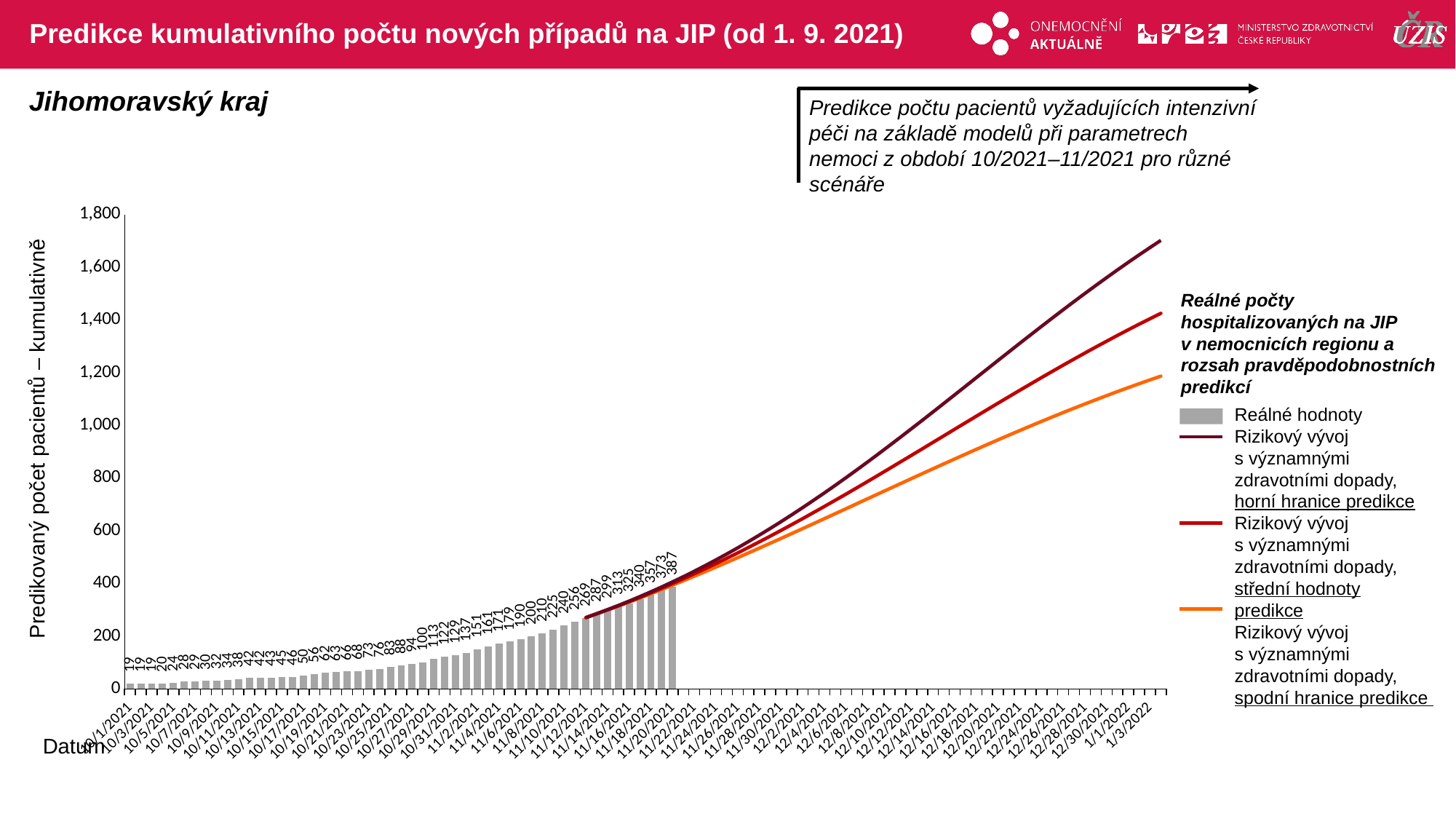

# Predikce kumulativního počtu nových případů na JIP (od 1. 9. 2021)
Jihomoravský kraj
Predikce počtu pacientů vyžadujících intenzivní péči na základě modelů při parametrech nemoci z období 10/2021–11/2021 pro různé scénáře

### Chart

| Category |  |  |  |  |  |
|---|---|---|---|---|---|
| 44470 | 19.0 | None | None | None | None |
| 44471 | 19.0 | None | None | None | None |
| 44472 | 19.0 | None | None | None | None |
| 44473 | 20.0 | None | None | None | None |
| 44474 | 24.0 | None | None | None | None |
| 44475 | 28.0 | None | None | None | None |
| 44476 | 29.0 | None | None | None | None |
| 44477 | 30.0 | None | None | None | None |
| 44478 | 32.0 | None | None | None | None |
| 44479 | 34.0 | None | None | None | None |
| 44480 | 38.0 | None | None | None | None |
| 44481 | 42.0 | None | None | None | None |
| 44482 | 42.0 | None | None | None | None |
| 44483 | 43.0 | None | None | None | None |
| 44484 | 45.0 | None | None | None | None |
| 44485 | 46.0 | None | None | None | None |
| 44486 | 50.0 | None | None | None | None |
| 44487 | 56.0 | None | None | None | None |
| 44488 | 62.0 | None | None | None | None |
| 44489 | 63.0 | None | None | None | None |
| 44490 | 66.0 | None | None | None | None |
| 44491 | 68.0 | None | None | None | None |
| 44492 | 73.0 | None | None | None | None |
| 44493 | 76.0 | None | None | None | None |
| 44494 | 83.0 | None | None | None | None |
| 44495 | 88.0 | None | None | None | None |
| 44496 | 94.0 | None | None | None | None |
| 44497 | 100.0 | None | None | None | None |
| 44498 | 113.0 | None | None | None | None |
| 44499 | 122.0 | None | None | None | None |
| 44500 | 129.0 | None | None | None | None |
| 44501 | 137.0 | None | None | None | None |
| 44502 | 151.0 | None | None | None | None |
| 44503 | 161.0 | None | None | None | None |
| 44504 | 171.0 | None | None | None | None |
| 44505 | 179.0 | None | None | None | None |
| 44506 | 190.0 | None | None | None | None |
| 44507 | 200.0 | None | None | None | None |
| 44508 | 210.0 | None | None | None | None |
| 44509 | 225.0 | None | None | None | None |
| 44510 | 240.0 | None | None | None | None |
| 44511 | 256.0 | None | None | None | None |
| 44512 | 269.0 | None | 270.03231664534115 | 270.22192606680824 | 270.4126112114122 |
| 44513 | 287.0 | None | 284.38234699113326 | 284.8494405614682 | 285.32051320774394 |
| 44514 | 299.0 | None | 299.0112900799559 | 299.85847191091653 | 300.7157152868732 |
| 44515 | 313.0 | None | 313.8379456081092 | 315.18233541356074 | 316.54777008214126 |
| 44516 | 325.0 | None | 329.1505768179036 | 331.12306857494383 | 333.13456220141427 |
| 44517 | 340.0 | None | 344.7951763402565 | 347.54073551876957 | 350.35263524756306 |
| 44518 | 357.0 | None | 360.84388076382237 | 364.52022087381704 | 368.30234022338044 |
| 44519 | 373.0 | None | 377.1560430776982 | 381.93283418429667 | 386.869954011745 |
| 44520 | 387.0 | None | 393.6760161146597 | 399.73369178841835 | 406.0246206574236 |
| 44521 | None | None | 410.4457142456736 | 417.9739468885019 | 425.8302144143519 |
| 44522 | None | None | 427.4528335966431 | 436.64963291263683 | 446.2947581537667 |
| 44523 | None | None | 444.7510815280848 | 455.82163225626243 | 467.49006506037716 |
| 44524 | None | None | 462.2564018749576 | 475.4127885603803 | 489.3496802124307 |
| 44525 | None | None | 479.9636471129438 | 495.4232608331665 | 511.8828517402634 |
| 44526 | None | None | 497.85448795926413 | 515.8388412428712 | 535.0832170078057 |
| 44527 | None | None | 515.928115308363 | 536.6617855131788 | 558.9596841918307 |
| 44528 | None | None | 534.1488716862691 | 557.8586135823836 | 583.4843523149746 |
| 44529 | None | None | 552.4944914127714 | 579.408232972152 | 608.6404560082176 |
| 44530 | None | None | 570.9547758327005 | 601.300583707116 | 634.4209006219955 |
| 44531 | None | None | 589.562063878571 | 623.5671323898653 | 660.8587220800705 |
| 44532 | None | None | 608.2763751132927 | 646.1663433224312 | 687.9128268710401 |
| 44533 | None | None | 627.077707821946 | 669.0754997574761 | 715.5592919452473 |
| 44534 | None | None | 645.95080729794 | 692.275554098593 | 743.7762532437803 |
| 44535 | None | None | 664.8804441180193 | 715.7466151386299 | 772.5395995623676 |
| 44536 | None | None | 683.8514990551222 | 739.468090334439 | 801.8231452549517 |
| 44537 | None | None | 702.8485499477152 | 763.4181449594682 | 831.5979015894518 |
| 44538 | None | None | 721.8559606528049 | 787.5738501560775 | 861.8322755622266 |
| 44539 | None | None | 740.8579371555315 | 811.9112794064488 | 892.4922010615303 |
| 44540 | None | None | 759.8385959180393 | 836.4056290992396 | 923.5413171289732 |
| 44541 | None | None | 778.7820075931419 | 861.0313048612932 | 954.9411079776551 |
| 44542 | None | None | 797.6724254816296 | 885.7622780278459 | 986.6514261338251 |
| 44543 | None | None | 816.4943510581533 | 910.5722140659955 | 1018.6307148065763 |
| 44544 | None | None | 835.2325286068568 | 935.4345079895448 | 1050.8361176861072 |
| 44545 | None | None | 853.8719461207723 | 960.3223355063768 | 1083.2236231213747 |
| 44546 | None | None | 872.397899976114 | 985.2087947894479 | 1115.748338068372 |
| 44547 | None | None | 890.7960166690145 | 1010.0669905464435 | 1148.3646914631977 |
| 44548 | None | None | 909.0523175963399 | 1034.8701795695838 | 1181.0267263541161 |
| 44549 | None | None | 927.1532700076971 | 1059.5918983020258 | 1213.688372370649 |
| 44550 | None | None | 945.085837046013 | 1084.2060910431346 | 1246.303723691328 |
| 44551 | None | None | 962.8375052899526 | 1108.6872065425055 | 1278.827275768595 |
| 44552 | None | None | 980.3962893142226 | 1133.0102628278419 | 1311.2141202123732 |
| 44553 | None | None | 997.7507600810862 | 1157.1509442280862 | 1343.4201817806377 |
| 44554 | None | None | 1014.8900636889364 | 1181.0856830237663 | 1375.4024315716756 |
| 44555 | None | None | 1031.8039395790727 | 1204.791738849061 | 1407.1190936900066 |
| 44556 | None | None | 1048.4827326158406 | 1228.2472669169952 | 1438.5298314789372 |
| 44557 | None | None | 1064.9174124052959 | 1251.4313938588207 | 1469.5959379730325 |
| 44558 | None | None | 1081.0995869398746 | 1274.3242822009506 | 1500.2805036030195 |
| 44559 | None | None | 1097.0215041740676 | 1296.9071749170187 | 1530.5485494289217 |
| 44560 | None | None | 1112.6760473895733 | 1319.162427817357 | 1560.3671355539896 |
| 44561 | None | None | 1128.0567389418761 | 1341.073549715858 | 1589.7054709576644 |
| 44562 | None | None | 1143.1577369298757 | 1362.625228813341 | 1618.534995527314 |
| 44563 | None | None | 1157.9738305963656 | 1383.8033533132698 | 1646.8294450123803 |
| 44564 | None | None | 1172.5004324421034 | 1404.5950234271481 | 1674.5648950885625 |
| 44565 | None | None | 1186.7335876655704 | 1424.9885627778062 | 1701.7197956314583 |
Reálné počty hospitalizovaných na JIP v nemocnicích regionu a rozsah pravděpodobnostních predikcí
Reálné hodnoty
Rizikový vývoj s významnými zdravotními dopady, horní hranice predikce Rizikový vývoj s významnými zdravotními dopady, střední hodnoty predikce
Rizikový vývoj s významnými zdravotními dopady, spodní hranice predikce

Predikovaný počet pacientů – kumulativně
Datum